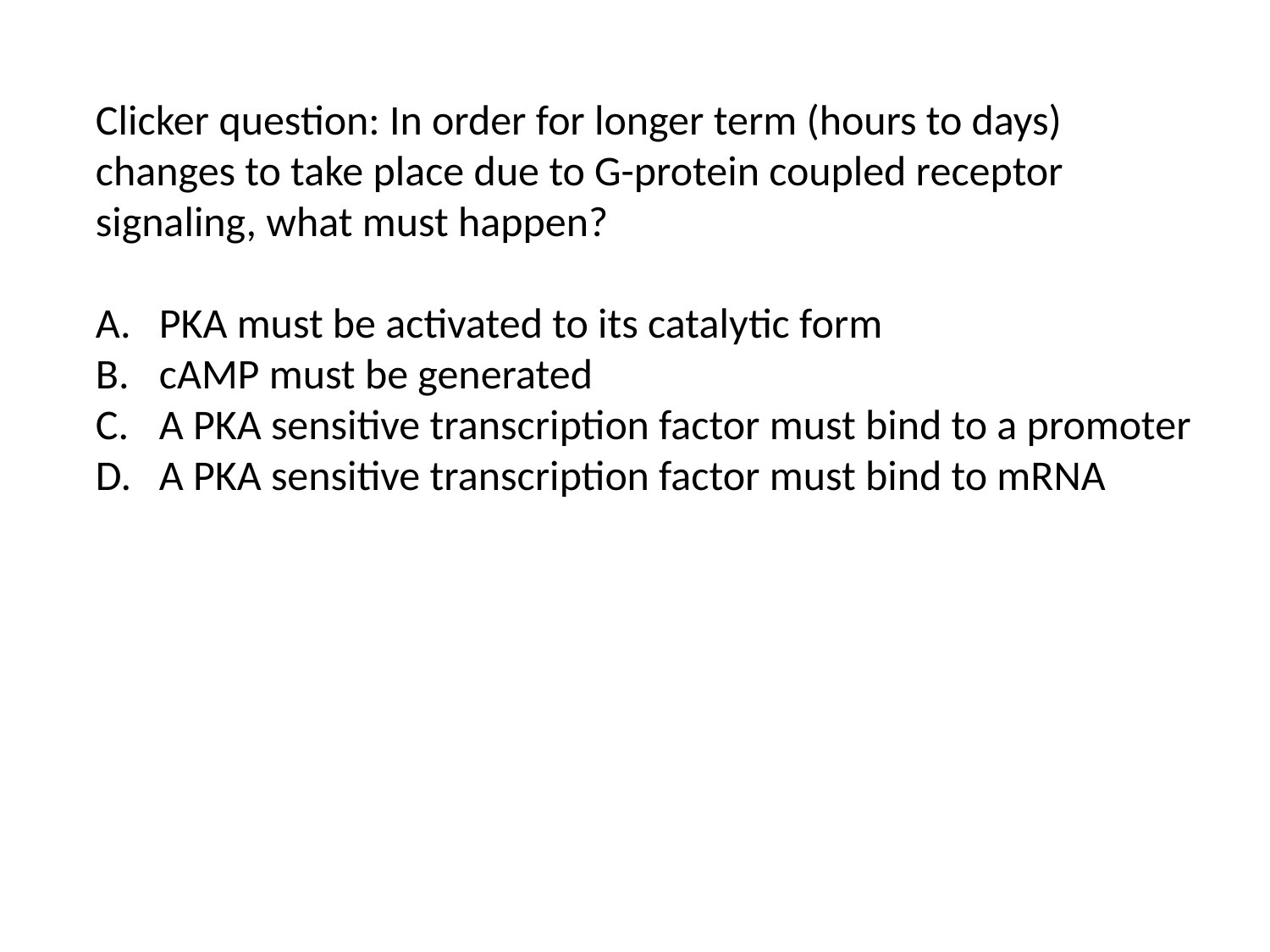

Clicker question: In order for longer term (hours to days) changes to take place due to G-protein coupled receptor signaling, what must happen?

PKA must be activated to its catalytic form
cAMP must be generated
A PKA sensitive transcription factor must bind to a promoter
A PKA sensitive transcription factor must bind to mRNA